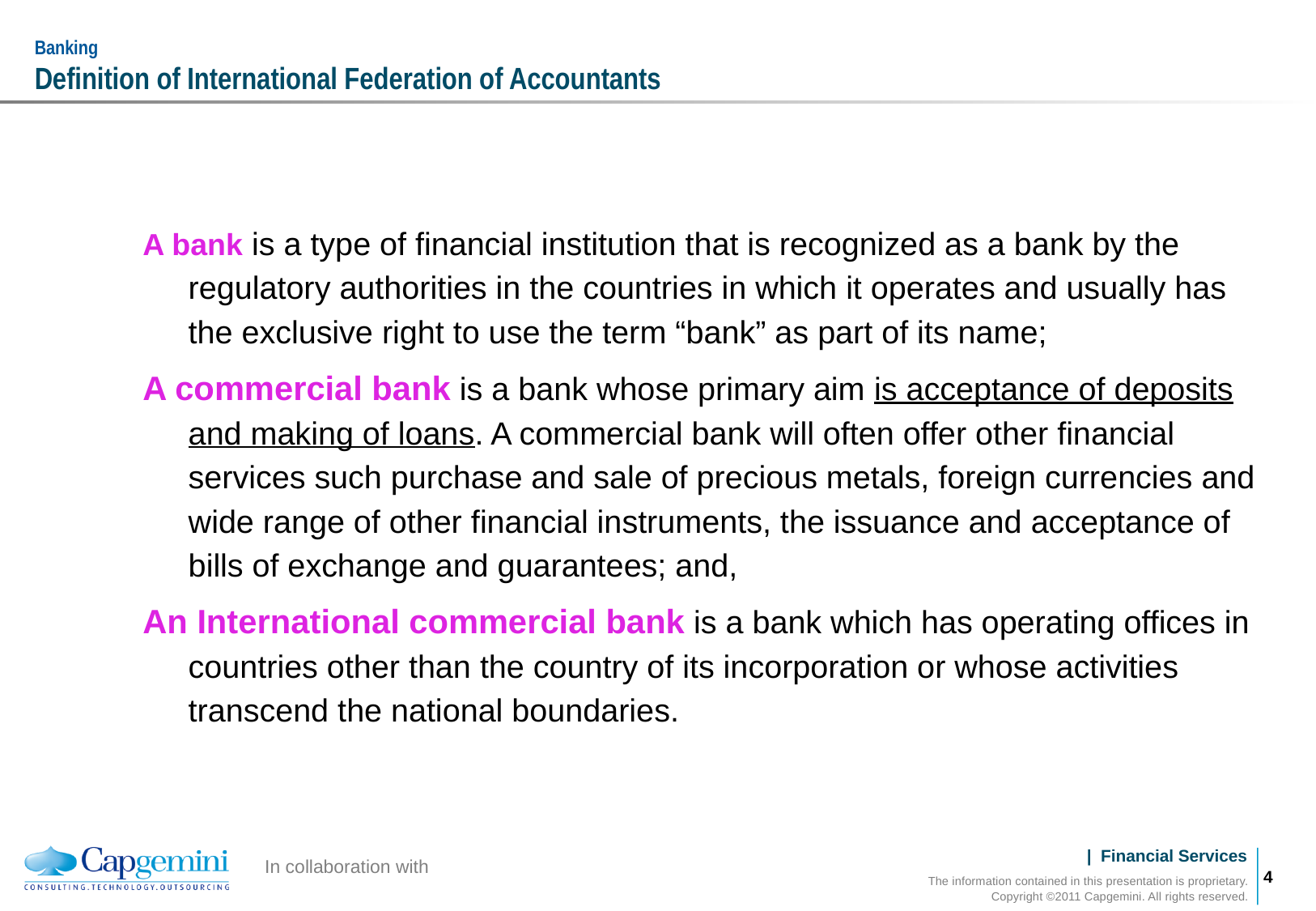

# Banking Definition of International Federation of Accountants
A bank is a type of financial institution that is recognized as a bank by the regulatory authorities in the countries in which it operates and usually has the exclusive right to use the term “bank” as part of its name;
A commercial bank is a bank whose primary aim is acceptance of deposits and making of loans. A commercial bank will often offer other financial services such purchase and sale of precious metals, foreign currencies and wide range of other financial instruments, the issuance and acceptance of bills of exchange and guarantees; and,
An International commercial bank is a bank which has operating offices in countries other than the country of its incorporation or whose activities transcend the national boundaries.